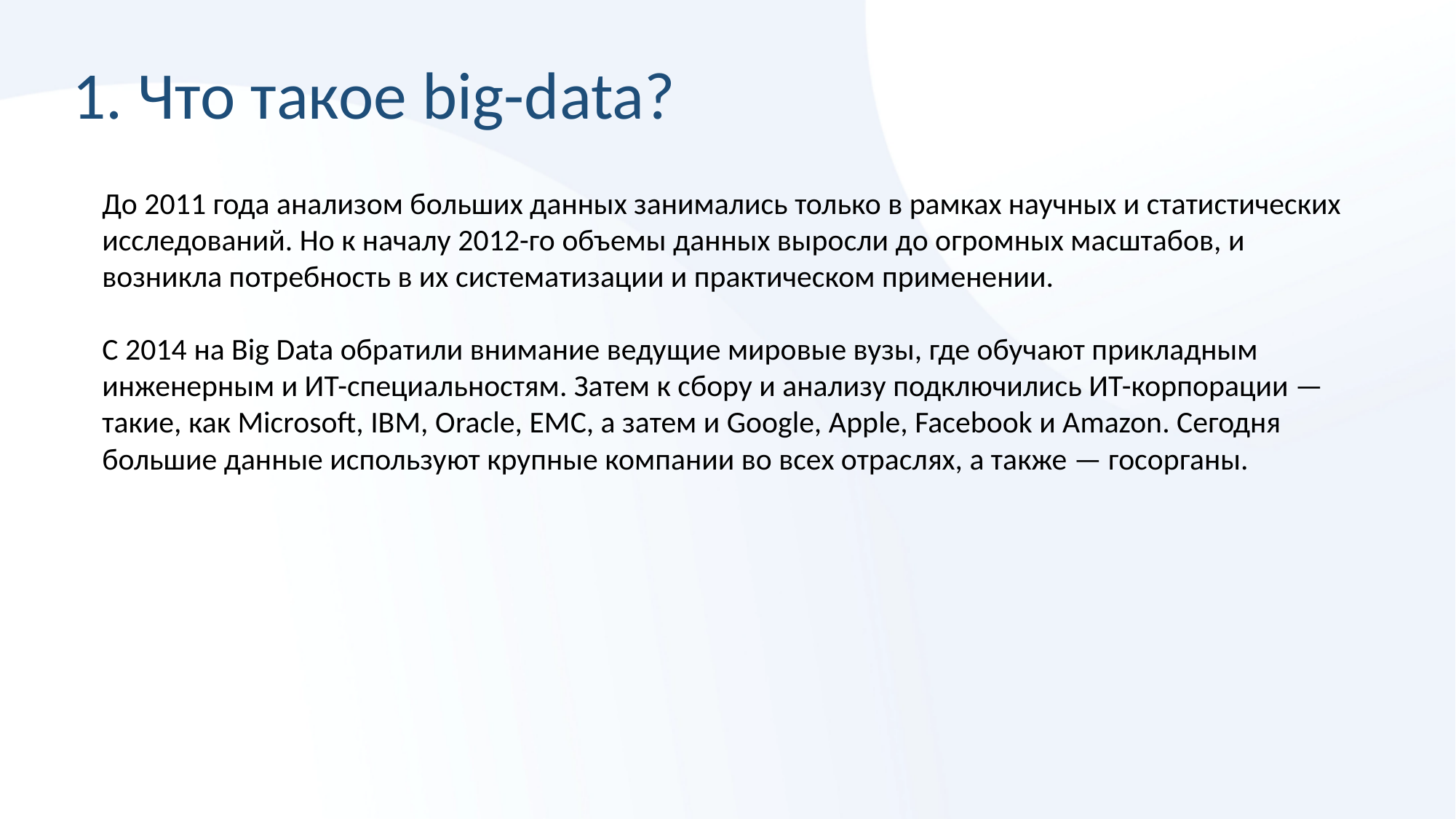

# 1. Что такое big-data?
До 2011 года анализом больших данных занимались только в рамках научных и статистических исследований. Но к началу 2012-го объемы данных выросли до огромных масштабов, и возникла потребность в их систематизации и практическом применении.

С 2014 на Big Data обратили внимание ведущие мировые вузы, где обучают прикладным инженерным и ИТ-специальностям. Затем к сбору и анализу подключились ИТ-корпорации — такие, как Microsoft, IBM, Oracle, EMC, а затем и Google, Apple, Facebook и Amazon. Сегодня большие данные используют крупные компании во всех отраслях, а также — госорганы.